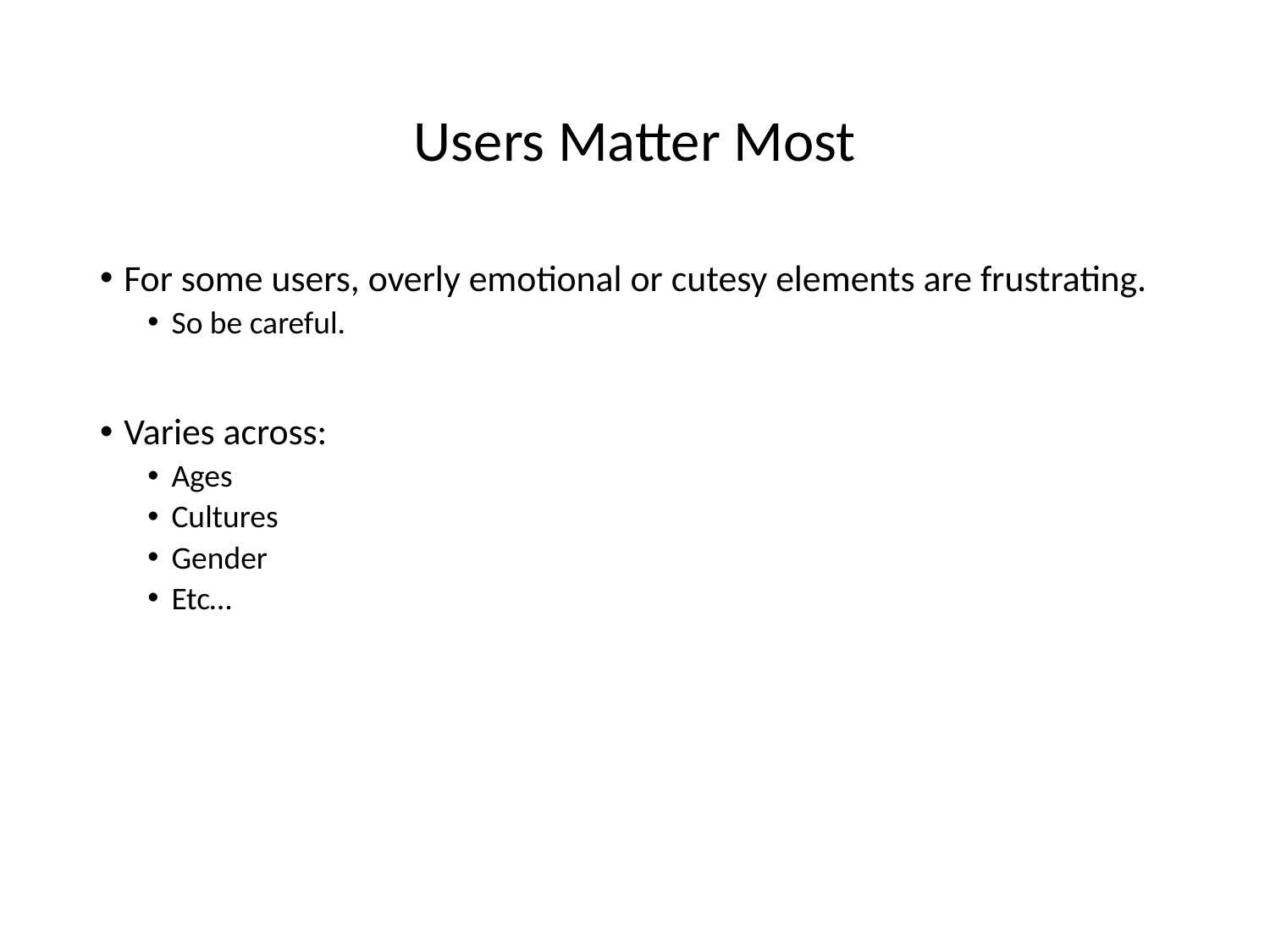

# Users Matter Most
For some users, overly emotional or cutesy elements are frustrating.
So be careful.

Varies across:
Ages
Cultures
Gender
Etc…